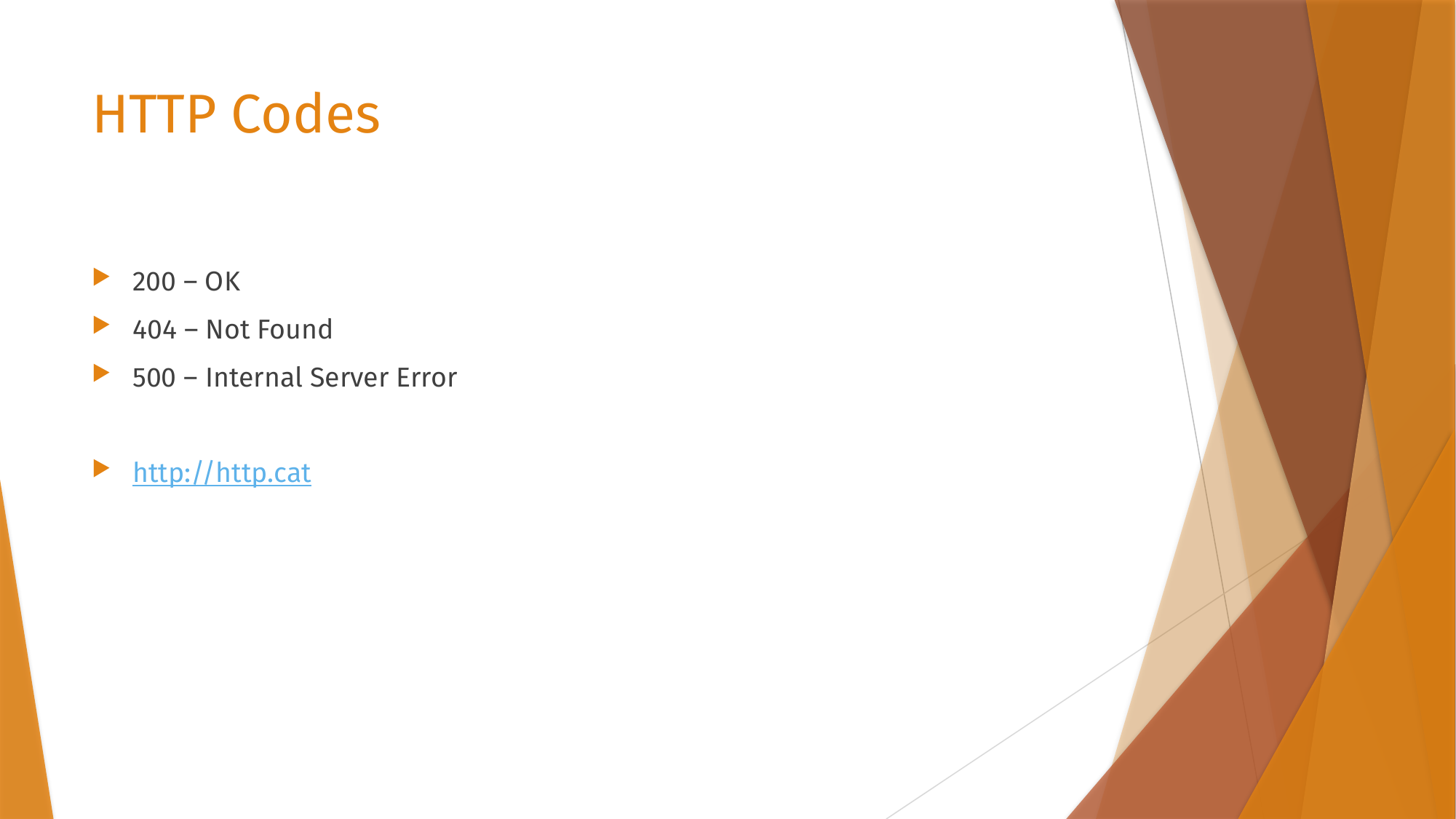

# HTTP Codes
200 – OK
404 – Not Found
500 – Internal Server Error

http://http.cat